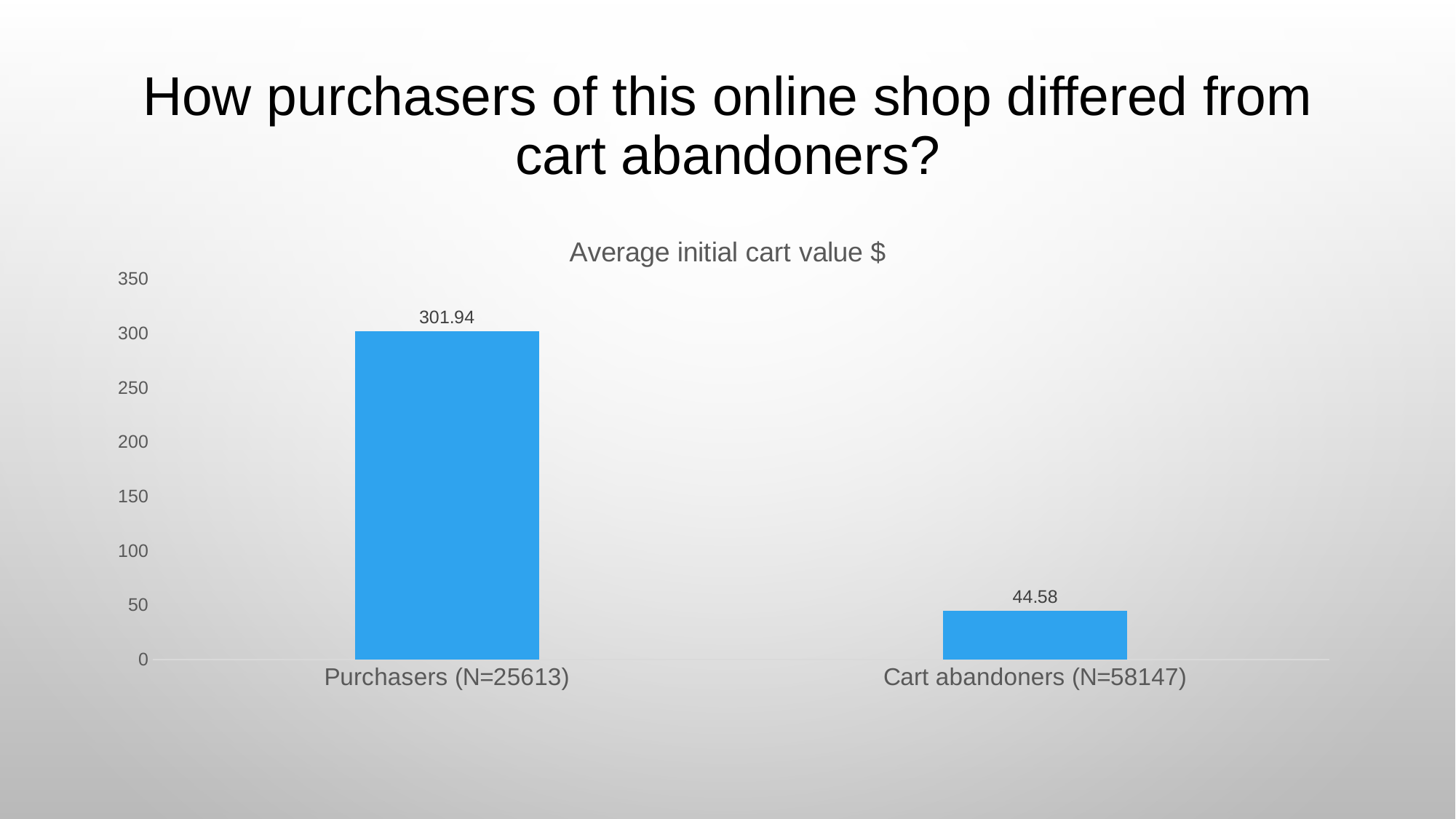

# How purchasers of this online shop differed from cart abandoners?

### Chart: Average initial cart value $

| Category | Average initial cart value $ |
|---|---|
| Purchasers (N=25613) | 301.94 |
| Cart abandoners (N=58147) | 44.58 |